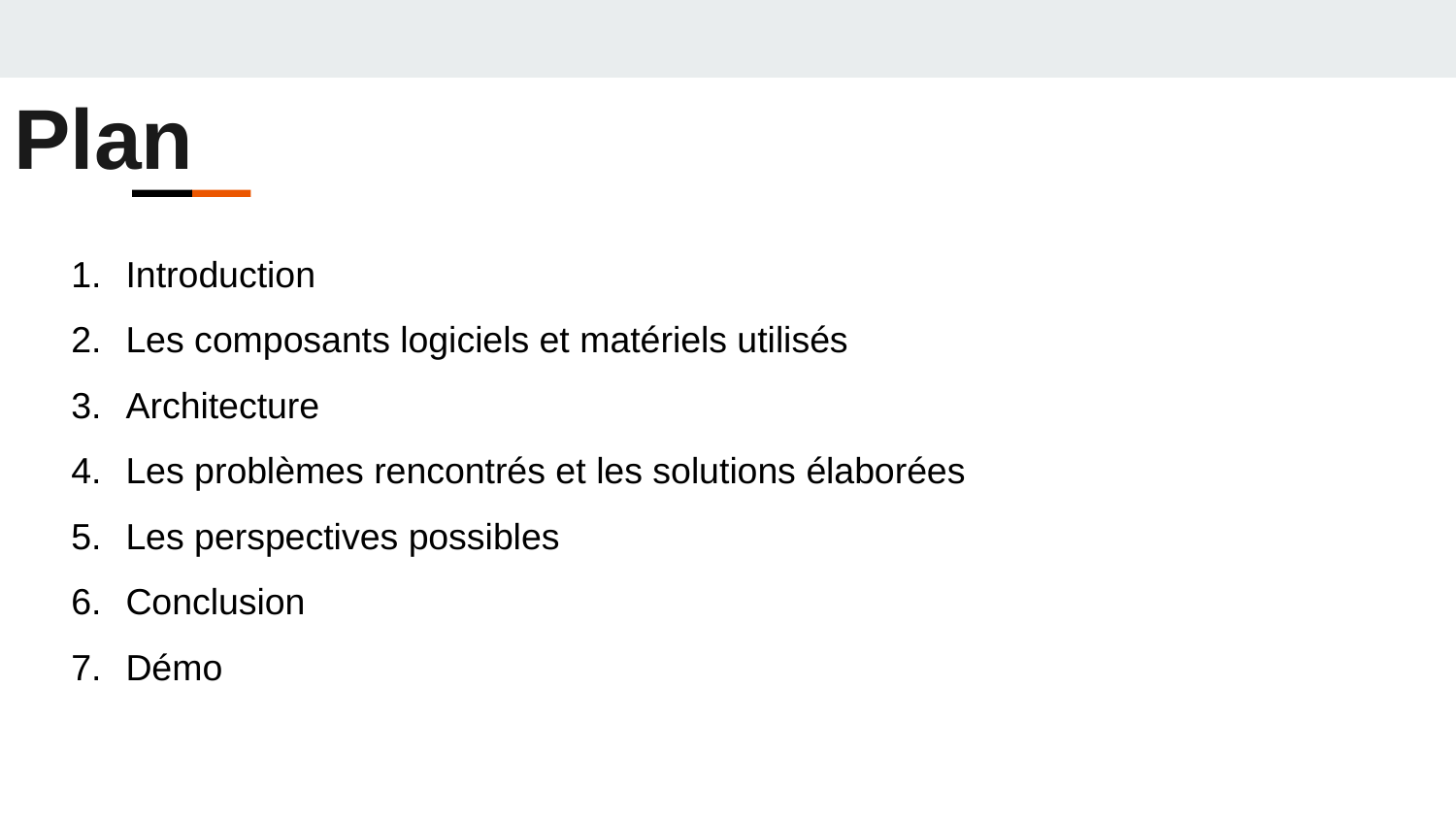

Plan
Introduction
Les composants logiciels et matériels utilisés
Architecture
Les problèmes rencontrés et les solutions élaborées
Les perspectives possibles
Conclusion
Démo